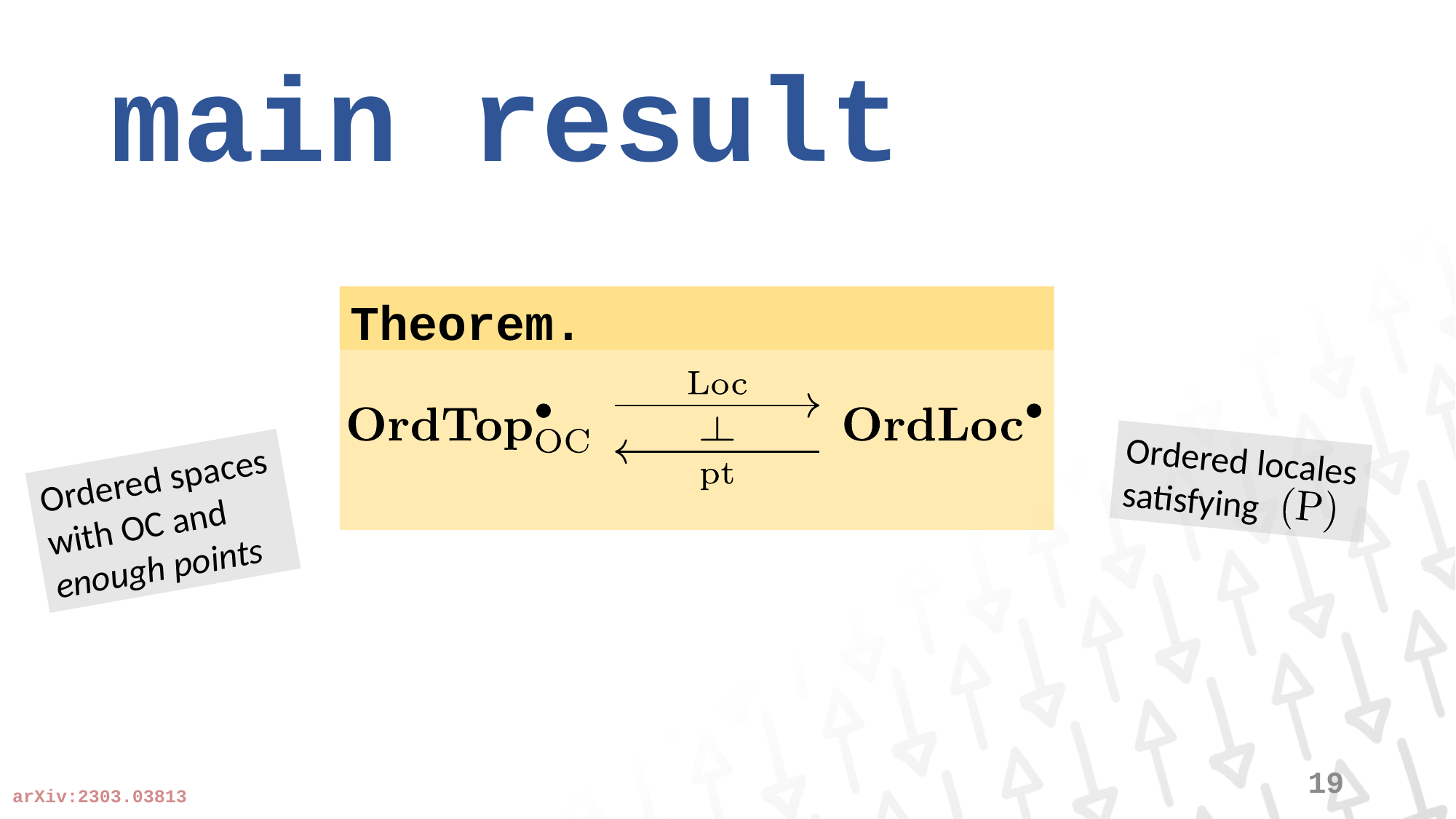

# main result
Theorem.

Ordered locales satisfying

Ordered spaces with OC and enough points
19
arXiv:2303.03813